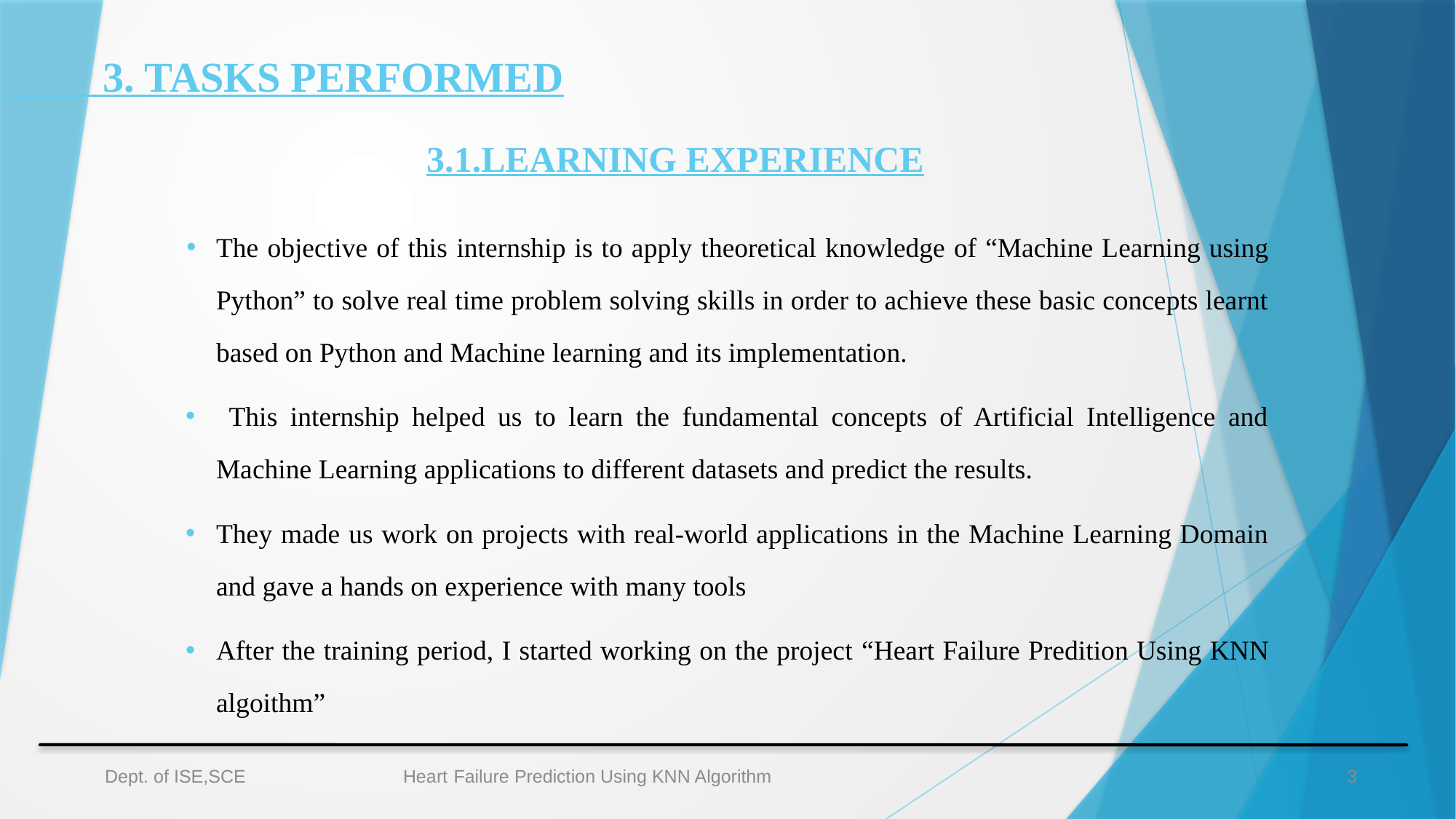

# 3. TASKS PERFORMED 3.1.LEARNING EXPERIENCE
The objective of this internship is to apply theoretical knowledge of “Machine Learning using Python” to solve real time problem solving skills in order to achieve these basic concepts learnt based on Python and Machine learning and its implementation.
 This internship helped us to learn the fundamental concepts of Artificial Intelligence and Machine Learning applications to different datasets and predict the results.
They made us work on projects with real-world applications in the Machine Learning Domain and gave a hands on experience with many tools
After the training period, I started working on the project “Heart Failure Predition Using KNN algoithm”

                   Dept. of ISE,SCE                               Heart Failure Prediction Using KNN Algorithm                                                                                                                 3